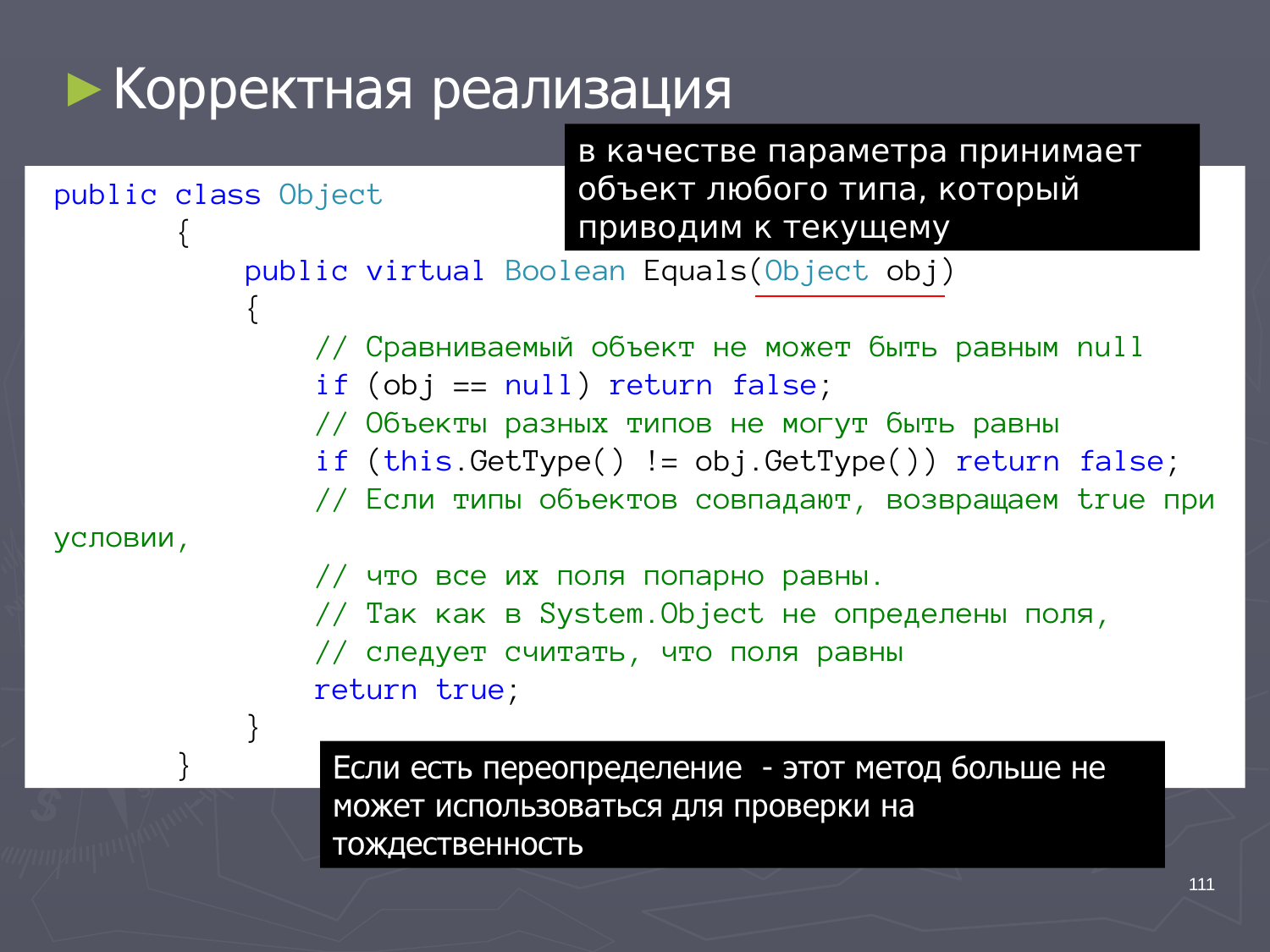

#
Корректная реализация
в качестве параметра принимает объект любого типа, который приводим к текущему
 public class Object
        {
            public virtual Boolean Equals(Object obj)
            {
                // Сравниваемый объект не может быть равным null
                if (obj == null) return false;
                // Объекты разных типов не могут быть равны
                if (this.GetType() != obj.GetType()) return false;
                // Если типы объектов совпадают, возвращаем true при условии,
                // что все их поля попарно равны.
                // Так как в System.Object не определены поля,
                // следует считать, что поля равны
                return true;
            }
        }
Если есть переопределение  - этот метод больше не может использоваться для проверки на
тождественность
111